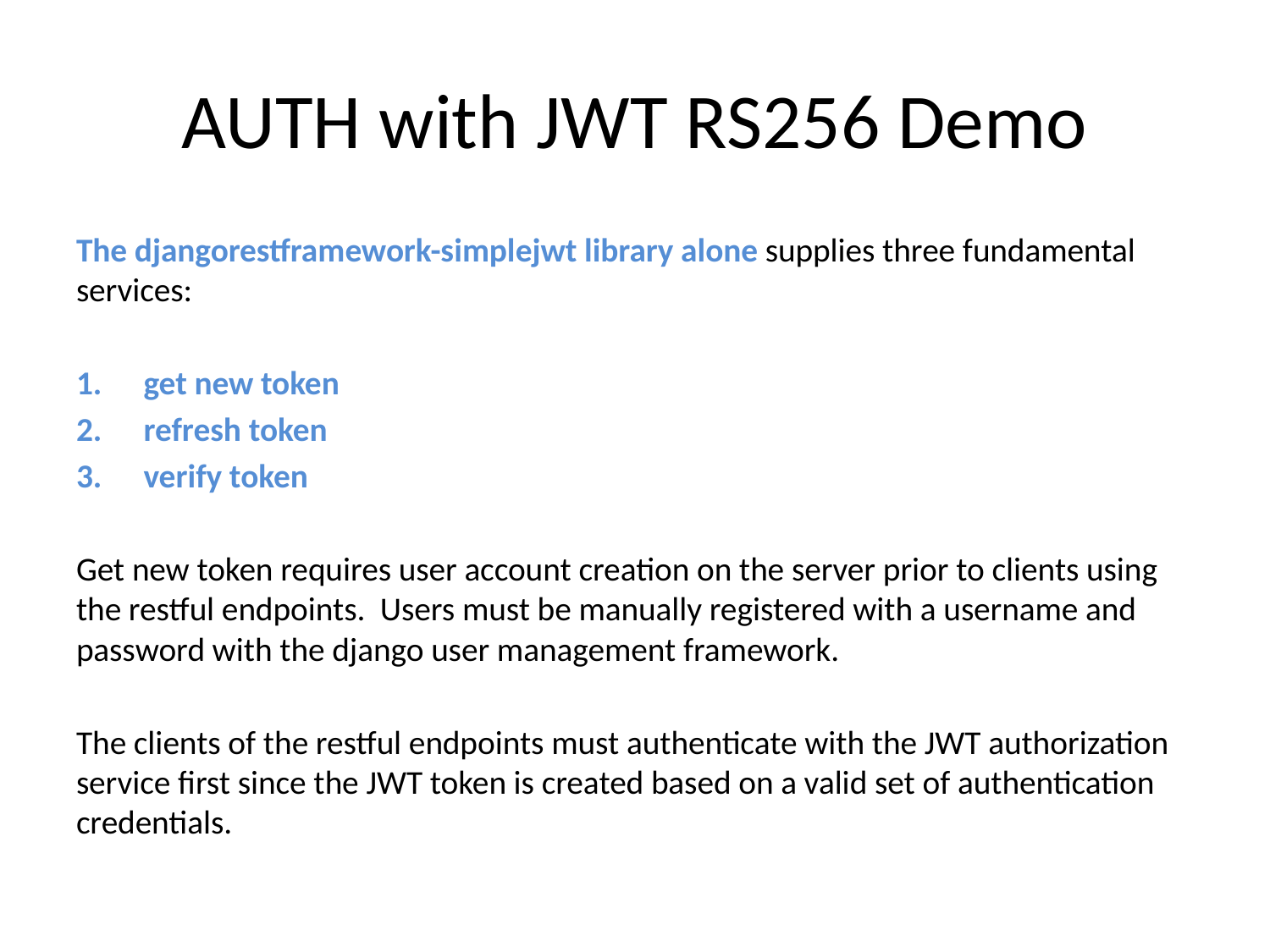

# AUTH with JWT RS256 Demo
The djangorestframework-simplejwt library alone supplies three fundamental services:

get new token
refresh token
verify token

Get new token requires user account creation on the server prior to clients using the restful endpoints.  Users must be manually registered with a username and password with the django user management framework.

The clients of the restful endpoints must authenticate with the JWT authorization service first since the JWT token is created based on a valid set of authentication credentials.